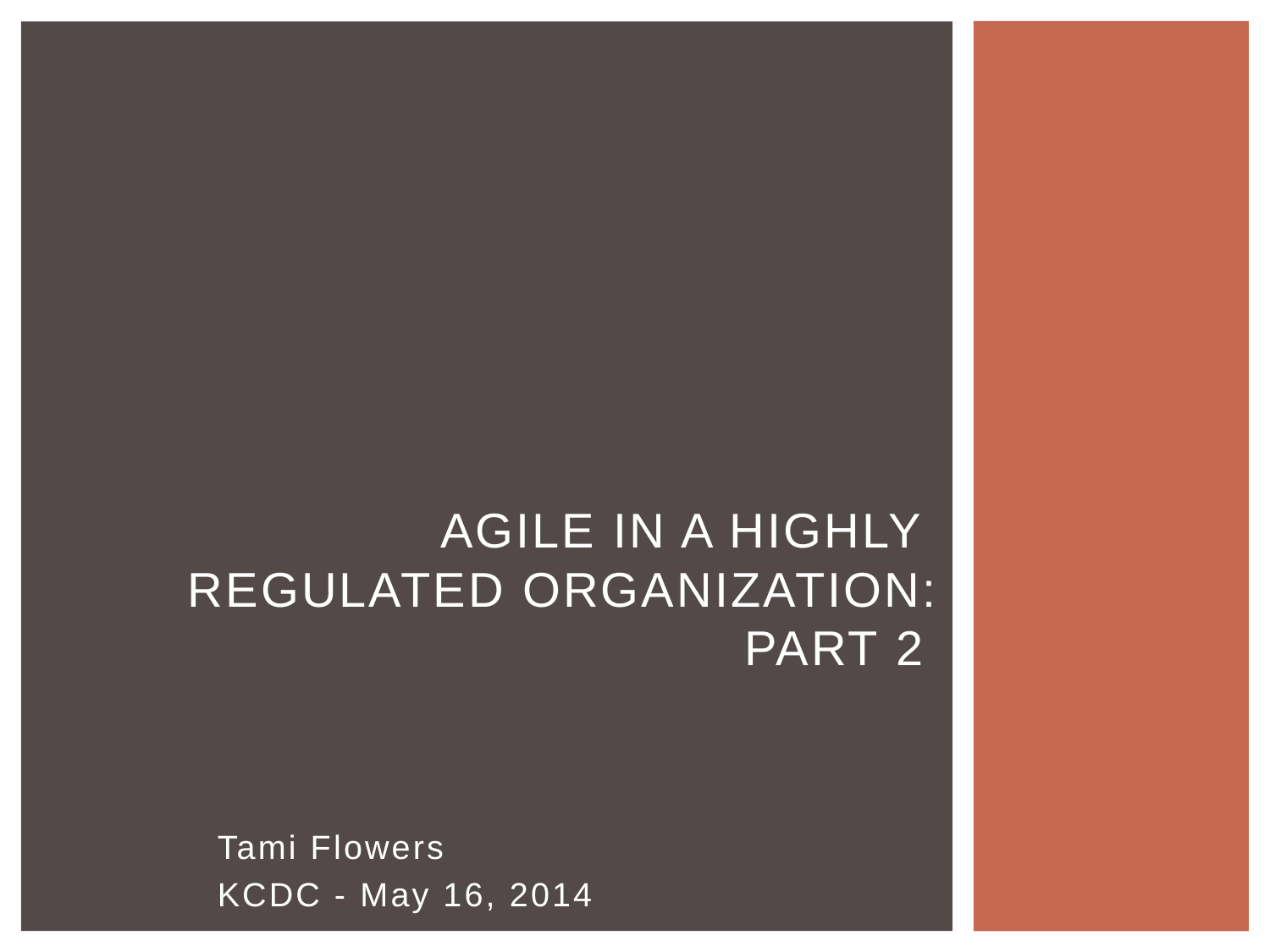

# Agile in a Highly Regulated Organization: part 2
Tami Flowers
KCDC - May 16, 2014